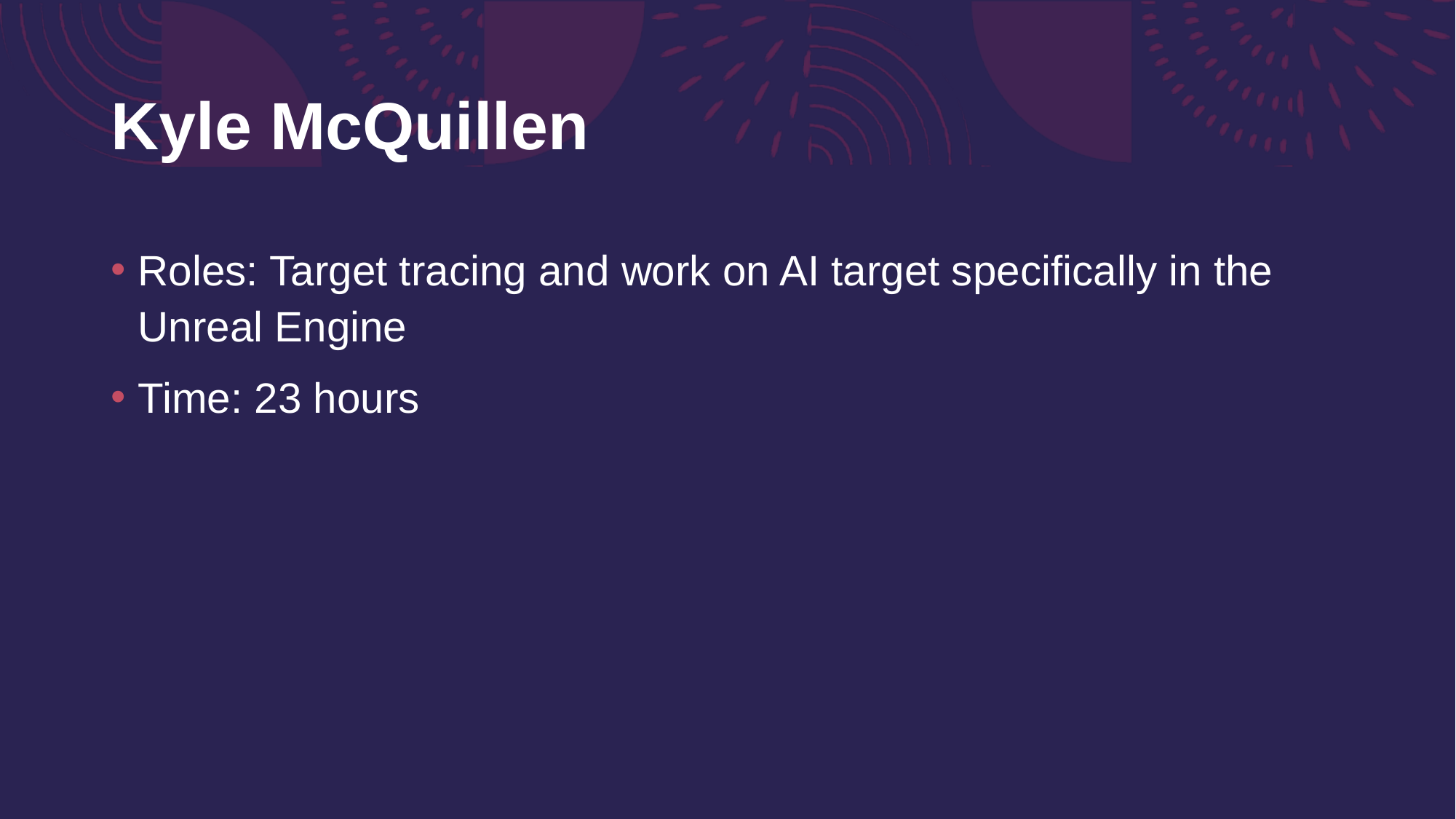

# Kyle McQuillen
Roles: Target tracing and work on AI target specifically in the Unreal Engine
Time: 23 hours